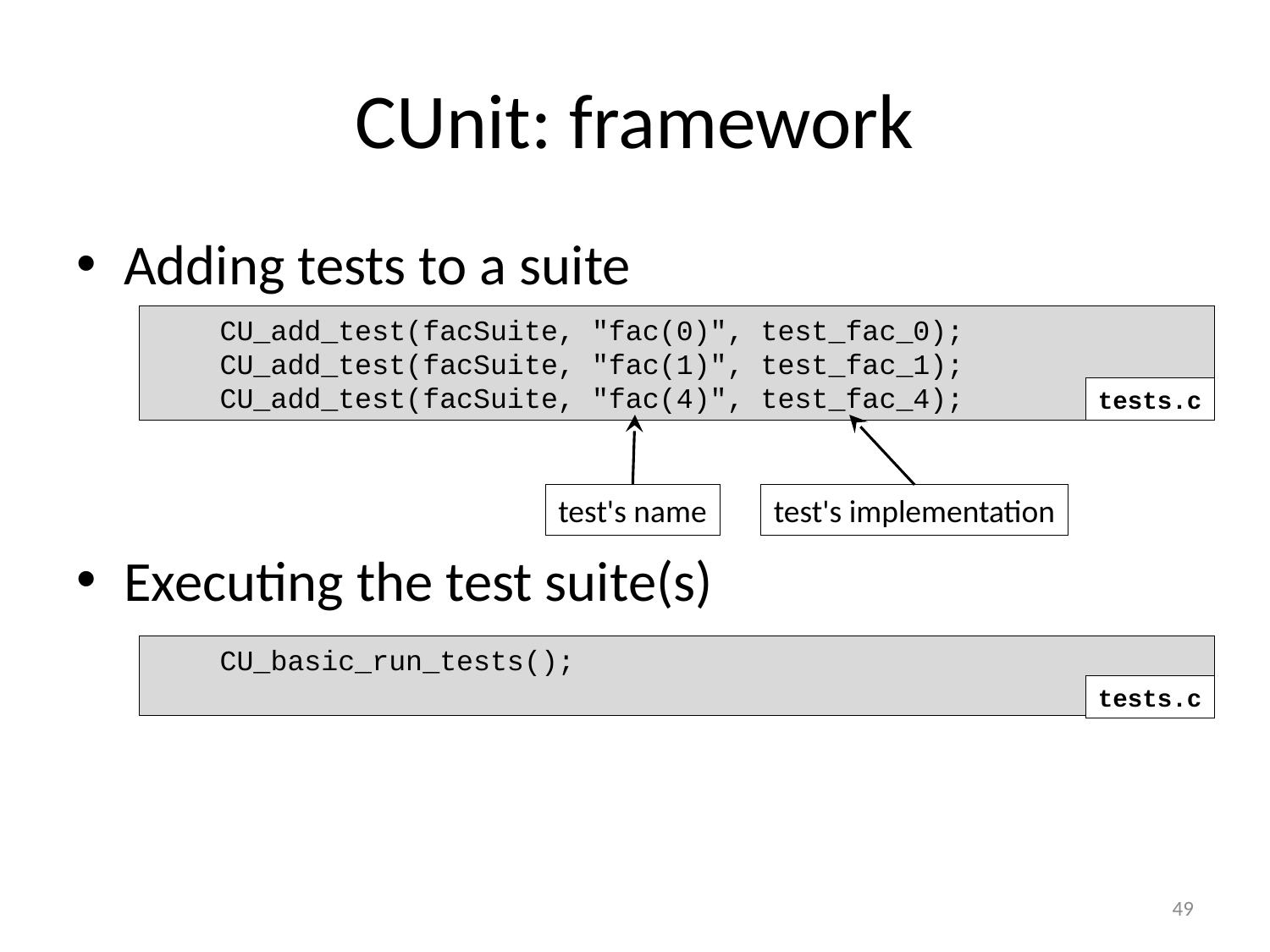

# CUnit: framework
Adding tests to a suite

Executing the test suite(s)
    CU_add_test(facSuite, "fac(0)", test_fac_0);
    CU_add_test(facSuite, "fac(1)", test_fac_1);
    CU_add_test(facSuite, "fac(4)", test_fac_4);
tests.c
test's name
test's implementation
    CU_basic_run_tests();

tests.c
49